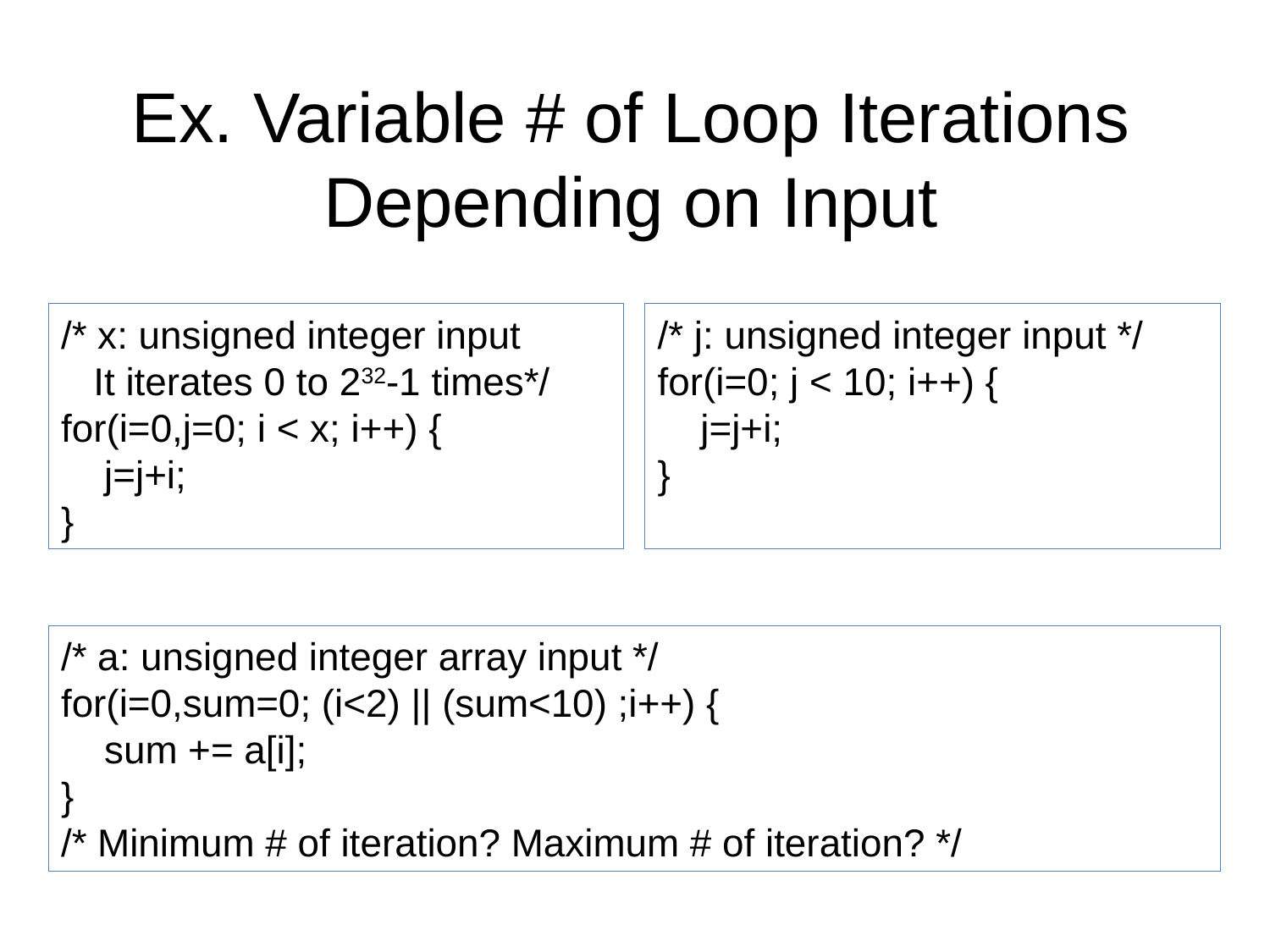

# Ex. Variable # of Loop Iterations Depending on Input
/* x: unsigned integer input
   It iterates 0 to 232-1 times*/
for(i=0,j=0; i < x; i++) {
    j=j+i;
}
/* j: unsigned integer input */
for(i=0; j < 10; i++) {
    j=j+i;
}

/* a: unsigned integer array input */
for(i=0,sum=0; (i<2) || (sum<10) ;i++) {
    sum += a[i];
}
/* Minimum # of iteration? Maximum # of iteration? */